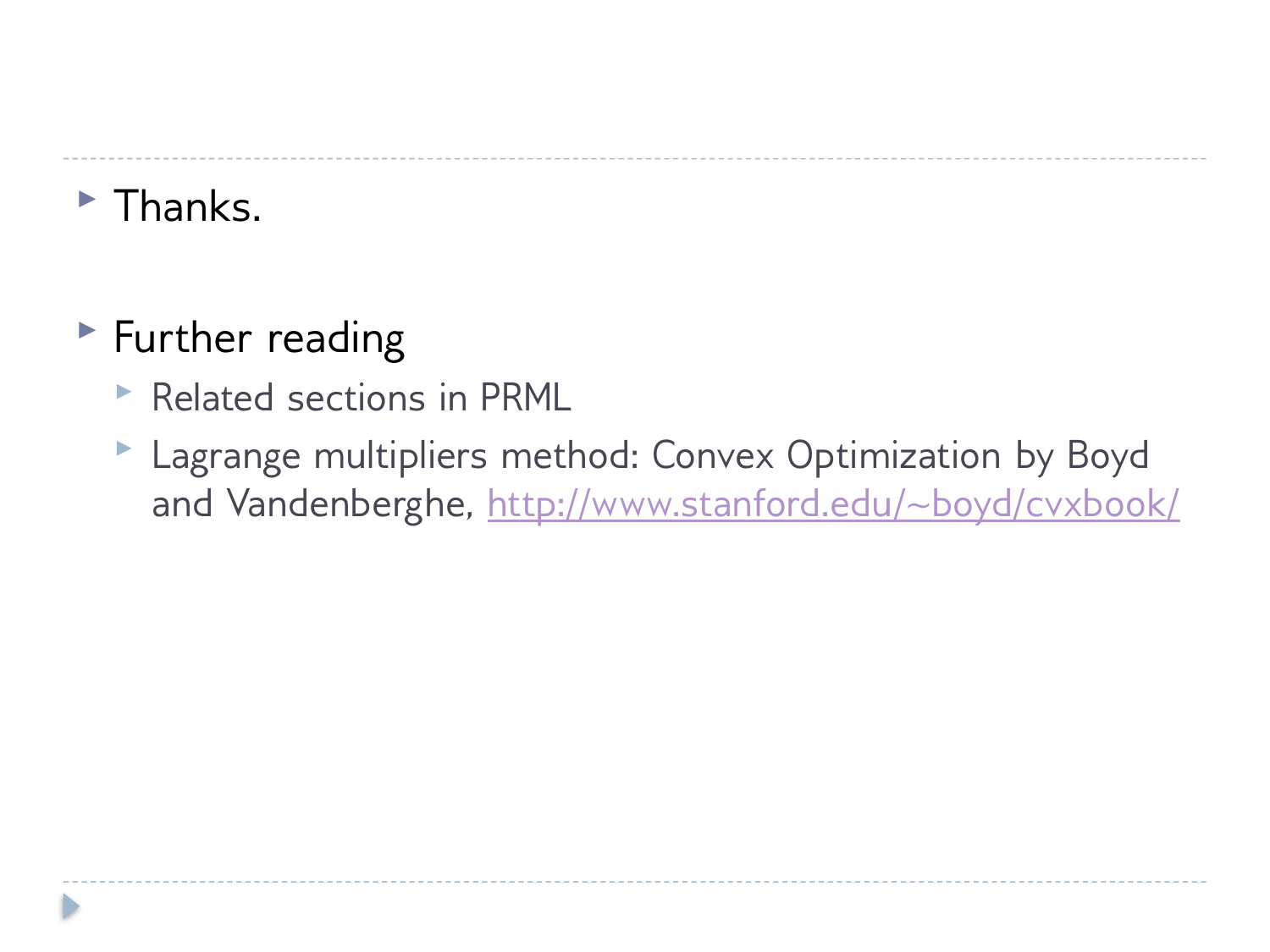

Thanks.

Further reading
Related sections in PRML
Lagrange multipliers method: Convex Optimization by Boyd and Vandenberghe, http://www.stanford.edu/~boyd/cvxbook/